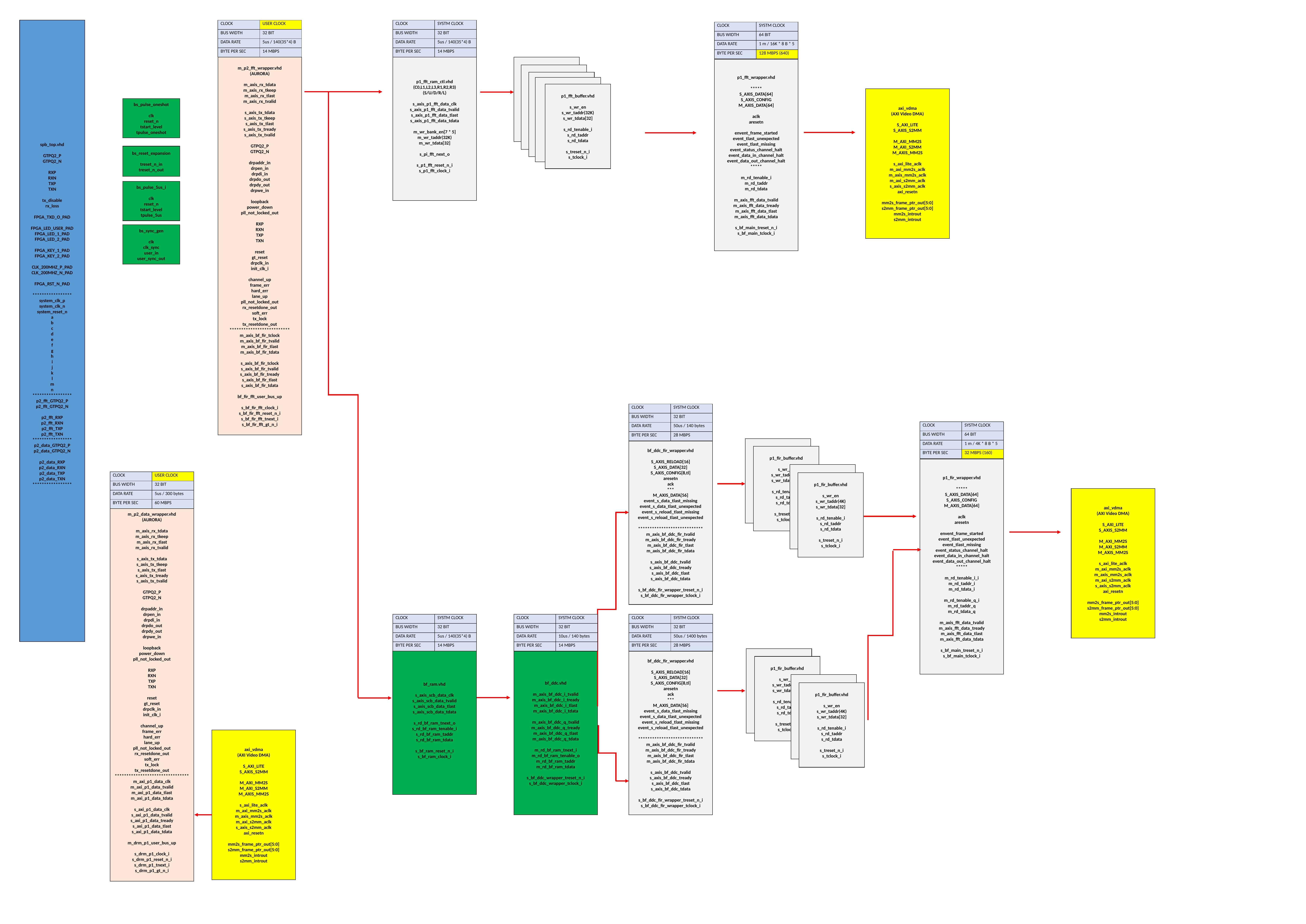

| CLOCK | SYSTM CLOCK |
| --- | --- |
| BUS WIDTH | 32 BIT |
| DATA RATE | 5us / 140(35\*4) B |
| BYTE PER SEC | 14 MBPS |
spb_top.vhd

GTPQ2_P
GTPQ2_N

RXP
RXN
TXP
TXN

tx_disable
rx_loss

FPGA_TXD_O_PAD

FPGA_LED_USER_PAD
FPGA_LED_1_PAD
FPGA_LED_2_PAD

FPGA_KEY_1_PAD
FPGA_KEY_2_PAD

CLK_200MHZ_P_PAD
CLK_200MHZ_N_PAD

FPGA_RST_N_PAD

*****************
system_clk_p
system_clk_n
system_reset_n
a
b
c
d
e
f
g
h
i
j
k
l
m
n
*****************
p2_fft_GTPQ2_P
p2_fft_GTPQ2_N

p2_fft_RXP
p2_fft_RXN
p2_fft_TXP
p2_fft_TXN
*****************
p2_data_GTPQ2_P
p2_data_GTPQ2_N

p2_data_RXP
p2_data_RXN
p2_data_TXP
p2_data_TXN
*****************

| CLOCK | USER CLOCK |
| --- | --- |
| BUS WIDTH | 32 BIT |
| DATA RATE | 5us / 140(35\*4) B |
| BYTE PER SEC | 14 MBPS |
| CLOCK | SYSTM CLOCK |
| --- | --- |
| BUS WIDTH | 64 BIT |
| DATA RATE | 1 m / 16K \* 8 B \* 5 |
| BYTE PER SEC | 128 MBPS (640) |
p1_fft_buffer.vhd

s_wr_en
s_wr_taddr(32K)
s_wr_tdata[32]

s_rd_tenable_i
s_rd_taddr
s_rd_tdata

s_treset_n_i
s_tclock_i
m_p2_fft_wrapper.vhd
(AURORA)

m_axis_rx_tdata
m_axis_rx_tkeep
m_axis_rx_tlast
m_axis_rx_tvalid

s_axis_tx_tdata
s_axis_tx_tkeep
s_axis_tx_tlast
s_axis_tx_tready
s_axis_tx_tvalid

GTPQ2_P
GTPQ2_N

drpaddr_in
drpen_in
drpdi_in
drpdo_out
drpdy_out
drpwe_in

loopback
power_down
pll_not_locked_out

RXP
RXN
TXP
TXN

reset
gt_reset
drpclk_in
init_clk_i

channel_up
frame_err
hard_err
lane_up
pll_not_locked_out
rx_resetdone_out
soft_err
tx_lock
tx_resetdone_out
**************************
m_axis_bf_fir_tclock
m_axis_bf_fir_tvalid
m_axis_bf_fir_tlast
m_axis_bf_fir_tdata

s_axis_bf_fir_tclock
s_axis_bf_fir_tvalid
s_axis_bf_fir_tready
s_axis_bf_fir_tlast
s_axis_bf_fir_tdata

bf_fir_fft_user_bus_up

s_bf_fir_fft_clock_i
s_bf_fir_fft_reset_n_i
s_bf_fir_fft_tnext_i
s_bf_fir_fft_gt_n_i
p1_fft_ram_ctl.vhd
(C0,L1,L2,L3,R1,R2,R3)
(S/U/D/R/L)

s_axis_p1_fft_data_clk
s_axis_p1_fft_data_tvalid
s_axis_p1_fft_data_tlast
s_axis_p1_fft_data_tdata

m_wr_bank_en[7 * 5]
m_wr_taddr(32K)
m_wr_tdata[32]

s_pi_fft_next_o

s_p1_fft_reset_n_i
s_p1_fft_clock_i

p1_fft_wrapper.vhd

*****
S_AXIS_DATA[64]
S_AXIS_CONFIG
M_AXIS_DATA[64]

aclk
aresetn

envent_frame_started
event_tlast_unexpected
event_tlast_missing
event_status_channel_halt
event_data_in_channel_halt
event_data_out_channel_halt
*****

m_rd_tenable_i
m_rd_taddr
m_rd_tdata

m_axis_fft_data_tvalid
m_axis_fft_data_tready
m_axis_fft_data_tlast
m_axis_fft_data_tdata

s_bf_main_treset_n_i
s_bf_main_tclock_i
p1_fft_buffer.vhd

s_wr_en
s_wr_taddr(32K)
s_wr_tdata[32]

s_rd_tenable_i
s_rd_taddr
s_rd_tdata

s_treset_n_i
s_tclock_i
p1_fft_buffer.vhd

s_wr_en
s_wr_taddr(32K)
s_wr_tdata[32]

s_rd_tenable_i
s_rd_taddr
s_rd_tdata

s_treset_n_i
s_tclock_i
p1_fft_buffer.vhd

s_wr_en
s_wr_taddr(32K)
s_wr_tdata[32]

s_rd_tenable_i
s_rd_taddr
s_rd_tdata

s_treset_n_i
s_tclock_i
p1_fft_buffer.vhd

s_wr_en
s_wr_taddr(32K)
s_wr_tdata[32]

s_rd_tenable_i
s_rd_taddr
s_rd_tdata

s_treset_n_i
s_tclock_i
axi_vdma
(AXI Video DMA)

S_AXI_LITE
S_AXIS_S2MM

M_AXI_MM2S
M_AXI_S2MM
M_AXIS_MM2S

s_axi_lite_aclk
m_axi_mm2s_aclk
m_axis_mm2s_aclk
m_axi_s2mm_aclk
s_axis_s2mm_aclk
axi_resetn

mm2s_frame_ptr_out[5:0]
s2mm_frame_ptr_out[5:0]
mm2s_introut
s2mm_introut
bs_pulse_oneshot

clk
reset_n
tstart_level
tpulse_oneshot
bs_reset_expansion

treset_n_in
treset_n_out
bs_pulse_5us_i

clk
reset_n
tstart_level
tpulse_5us
bs_sync_gen

clk
clk_sync
user_in
user_sync_out
| CLOCK | SYSTM CLOCK |
| --- | --- |
| BUS WIDTH | 32 BIT |
| DATA RATE | 50us / 140 bytes |
| BYTE PER SEC | 28 MBPS |
| CLOCK | SYSTM CLOCK |
| --- | --- |
| BUS WIDTH | 64 BIT |
| DATA RATE | 1 m / 4K \* 8 B \* 5 |
| BYTE PER SEC | 32 MBPS (160) |
p1_fir_buffer.vhd

s_wr_en
s_wr_taddr(4K)
s_wr_tdata[32]

s_rd_tenable_i
s_rd_taddr
s_rd_tdata

s_treset_n_i
s_tclock_i
bf_ddc_fir_wrapper.vhd

S_AXIS_RELOAD[16]
S_AXIS_DATA[32]
S_AXIS_CONFIG[8,tl]
aresetn
ack
***
M_AXIS_DATA[56]
event_s_data_tlast_missing
event_s_data_tlast_unexpected
event_s_reload_tlast_missing
event_s_reload_tlast_unexpected

****************************
m_axis_bf_ddc_fir_tvalid
m_axis_bf_ddc_fir_tready
m_axis_bf_ddc_fir_tlast
m_axis_bf_ddc_fir_tdata

s_axis_bf_ddc_tvalid
s_axis_bf_ddc_tready
s_axis_bf_ddc_tlast
s_axis_bf_ddc_tdata

s_bf_ddc_fir_wrapper_treset_n_i
s_bf_ddc_fir_wrapper_tclock_i
p1_fir_buffer.vhd

s_wr_en
s_wr_taddr(4K)
s_wr_tdata[32]

s_rd_tenable_i
s_rd_taddr
s_rd_tdata

s_treset_n_i
s_tclock_i
p1_fir_wrapper.vhd

*****
S_AXIS_DATA[64]
S_AXIS_CONFIG
M_AXIS_DATA[64]

aclk
aresetn

envent_frame_started
event_tlast_unexpected
event_tlast_missing
event_status_channel_halt
event_data_in_channel_halt
event_data_out_channel_halt
*****

m_rd_tenable_i_i
m_rd_taddr_i
m_rd_tdata_i

m_rd_tenable_q_i
m_rd_taddr_q
m_rd_tdata_q

m_axis_fft_data_tvalid
m_axis_fft_data_tready
m_axis_fft_data_tlast
m_axis_fft_data_tdata

s_bf_main_treset_n_i
s_bf_main_tclock_i
p1_fir_buffer.vhd

s_wr_en
s_wr_taddr(4K)
s_wr_tdata[32]

s_rd_tenable_i
s_rd_taddr
s_rd_tdata

s_treset_n_i
s_tclock_i
| CLOCK | USER CLOCK |
| --- | --- |
| BUS WIDTH | 32 BIT |
| DATA RATE | 5us / 300 bytes |
| BYTE PER SEC | 60 MBPS |
p1_fir_buffer.vhd

s_wr_en
s_wr_taddr(4K)
s_wr_tdata[32]

s_rd_tenable_i
s_rd_taddr
s_rd_tdata

s_treset_n_i
s_tclock_i
axi_vdma
(AXI Video DMA)

S_AXI_LITE
S_AXIS_S2MM

M_AXI_MM2S
M_AXI_S2MM
M_AXIS_MM2S

s_axi_lite_aclk
m_axi_mm2s_aclk
m_axis_mm2s_aclk
m_axi_s2mm_aclk
s_axis_s2mm_aclk
axi_resetn

mm2s_frame_ptr_out[5:0]
s2mm_frame_ptr_out[5:0]
mm2s_introut
s2mm_introut
m_p2_data_wrapper.vhd
(AURORA)

m_axis_rx_tdata
m_axis_rx_tkeep
m_axis_rx_tlast
m_axis_rx_tvalid

s_axis_tx_tdata
s_axis_tx_tkeep
s_axis_tx_tlast
s_axis_tx_tready
s_axis_tx_tvalid

GTPQ2_P
GTPQ2_N

drpaddr_in
drpen_in
drpdi_in
drpdo_out
drpdy_out
drpwe_in

loopback
power_down
pll_not_locked_out

RXP
RXN
TXP
TXN

reset
gt_reset
drpclk_in
init_clk_i

channel_up
frame_err
hard_err
lane_up
pll_not_locked_out
rx_resetdone_out
soft_err
tx_lock
tx_resetdone_out
********************************
m_axi_p1_data_clk
m_axi_p1_data_tvalid
m_axi_p1_data_tlast
m_axi_p1_data_tdata

s_axi_p1_data_clk
s_axi_p1_data_tvalid
s_axi_p1_data_tready
s_axi_p1_data_tlast
s_axi_p1_data_tdata

m_drm_p1_user_bus_up

s_drm_p1_clock_i
s_drm_p1_reset_n_i
s_drm_p1_tnext_i
s_drm_p1_gt_n_i

| CLOCK | SYSTM CLOCK |
| --- | --- |
| BUS WIDTH | 32 BIT |
| DATA RATE | 5us / 140(35\*4) B |
| BYTE PER SEC | 14 MBPS |
| CLOCK | SYSTM CLOCK |
| --- | --- |
| BUS WIDTH | 32 BIT |
| DATA RATE | 50us / 1400 bytes |
| BYTE PER SEC | 28 MBPS |
| CLOCK | SYSTM CLOCK |
| --- | --- |
| BUS WIDTH | 32 BIT |
| DATA RATE | 10us / 140 bytes |
| BYTE PER SEC | 14 MBPS |
p1_fir_buffer.vhd

s_wr_en
s_wr_taddr(4K)
s_wr_tdata[32]

s_rd_tenable_i
s_rd_taddr
s_rd_tdata

s_treset_n_i
s_tclock_i
bf_ram.vhd

s_axis_scb_data_clk
s_axis_scb_data_tvalid
s_axis_scb_data_tlast
s_axis_scb_data_tdata

s_rd_bf_ram_tnext_o
s_rd_bf_ram_tenable_i
s_rd_bf_ram_taddr
s_rd_bf_ram_tdata

s_bf_ram_reset_n_i
s_bf_ram_clock_i

bf_ddc.vhd

m_axis_bf_ddc_i_tvalid
m_axis_bf_ddc_i_tready
m_axis_bf_ddc_i_tlast
m_axis_bf_ddc_i_tdata

m_axis_bf_ddc_q_tvalid
m_axis_bf_ddc_q_tready
m_axis_bf_ddc_q_tlast
m_axis_bf_ddc_q_tdata

m_rd_bf_ram_tnext_i
m_rd_bf_ram_tenable_o
m_rd_bf_ram_taddr
m_rd_bf_ram_tdata

s_bf_ddc_wrapper_treset_n_i
s_bf_ddc_wrapper_tclock_i
bf_ddc_fir_wrapper.vhd

S_AXIS_RELOAD[16]
S_AXIS_DATA[32]
S_AXIS_CONFIG[8,tl]
aresetn
ack
***
M_AXIS_DATA[56]
event_s_data_tlast_missing
event_s_data_tlast_unexpected
event_s_reload_tlast_missing
event_s_reload_tlast_unexpected

****************************
m_axis_bf_ddc_fir_tvalid
m_axis_bf_ddc_fir_tready
m_axis_bf_ddc_fir_tlast
m_axis_bf_ddc_fir_tdata

s_axis_bf_ddc_tvalid
s_axis_bf_ddc_tready
s_axis_bf_ddc_tlast
s_axis_bf_ddc_tdata

s_bf_ddc_fir_wrapper_treset_n_i
s_bf_ddc_fir_wrapper_tclock_i
p1_fir_buffer.vhd

s_wr_en
s_wr_taddr(4K)
s_wr_tdata[32]

s_rd_tenable_i
s_rd_taddr
s_rd_tdata

s_treset_n_i
s_tclock_i
p1_fir_buffer.vhd

s_wr_en
s_wr_taddr(4K)
s_wr_tdata[32]

s_rd_tenable_i
s_rd_taddr
s_rd_tdata

s_treset_n_i
s_tclock_i
p1_fir_buffer.vhd

s_wr_en
s_wr_taddr(4K)
s_wr_tdata[32]

s_rd_tenable_i
s_rd_taddr
s_rd_tdata

s_treset_n_i
s_tclock_i
axi_vdma
(AXI Video DMA)

S_AXI_LITE
S_AXIS_S2MM

M_AXI_MM2S
M_AXI_S2MM
M_AXIS_MM2S

s_axi_lite_aclk
m_axi_mm2s_aclk
m_axis_mm2s_aclk
m_axi_s2mm_aclk
s_axis_s2mm_aclk
axi_resetn

mm2s_frame_ptr_out[5:0]
s2mm_frame_ptr_out[5:0]
mm2s_introut
s2mm_introut